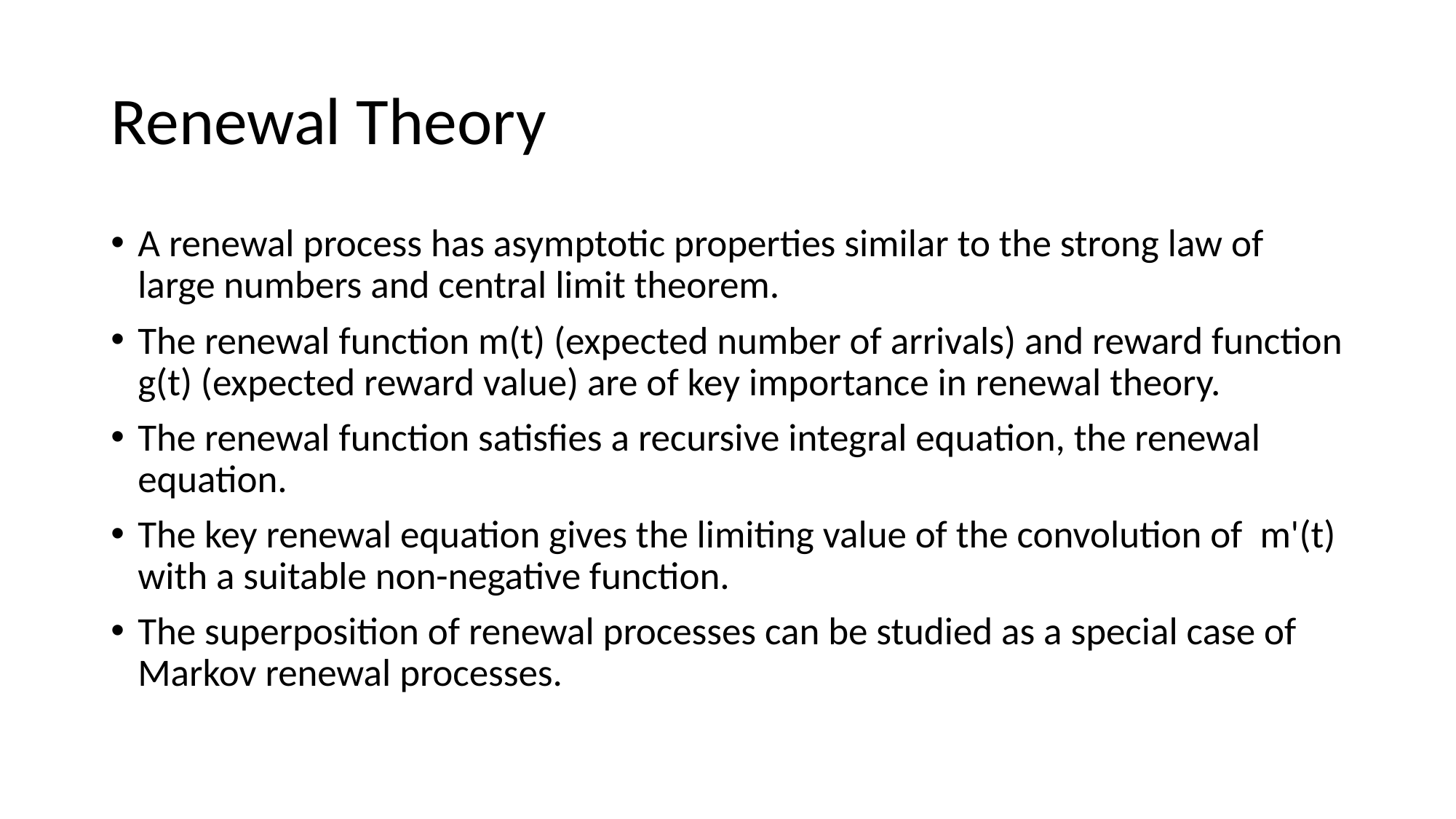

# Renewal Theory
A renewal process has asymptotic properties similar to the strong law of large numbers and central limit theorem.
The renewal function m(t) (expected number of arrivals) and reward function g(t) (expected reward value) are of key importance in renewal theory.
The renewal function satisfies a recursive integral equation, the renewal equation.
The key renewal equation gives the limiting value of the convolution of  m'(t) with a suitable non-negative function.
The superposition of renewal processes can be studied as a special case of Markov renewal processes.